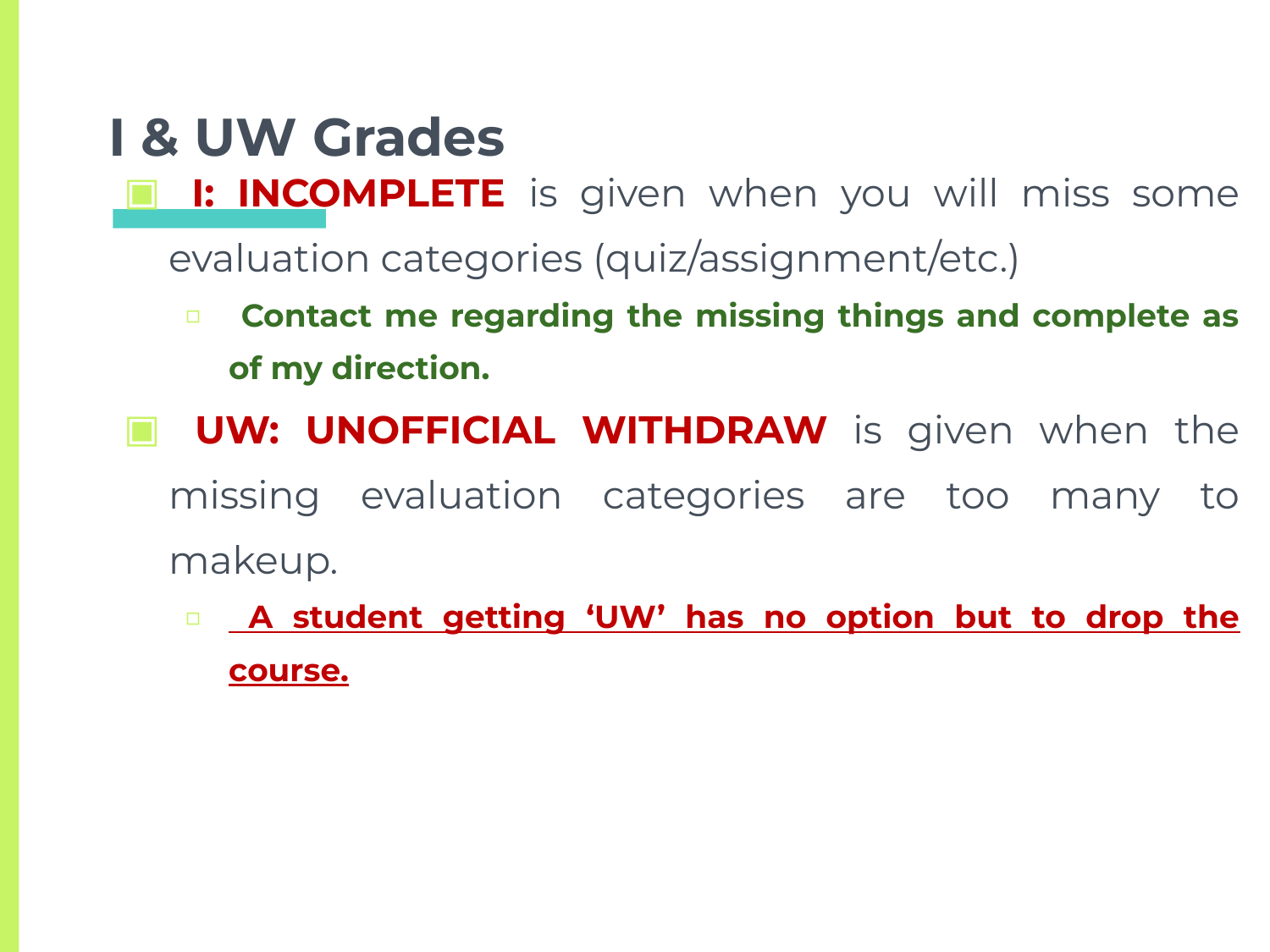

# I & UW Grades
 I: INCOMPLETE is given when you will miss some evaluation categories (quiz/assignment/etc.)
 Contact me regarding the missing things and complete as of my direction.
 UW: UNOFFICIAL WITHDRAW is given when the missing evaluation categories are too many to makeup.
 A student getting ‘UW’ has no option but to drop the course.